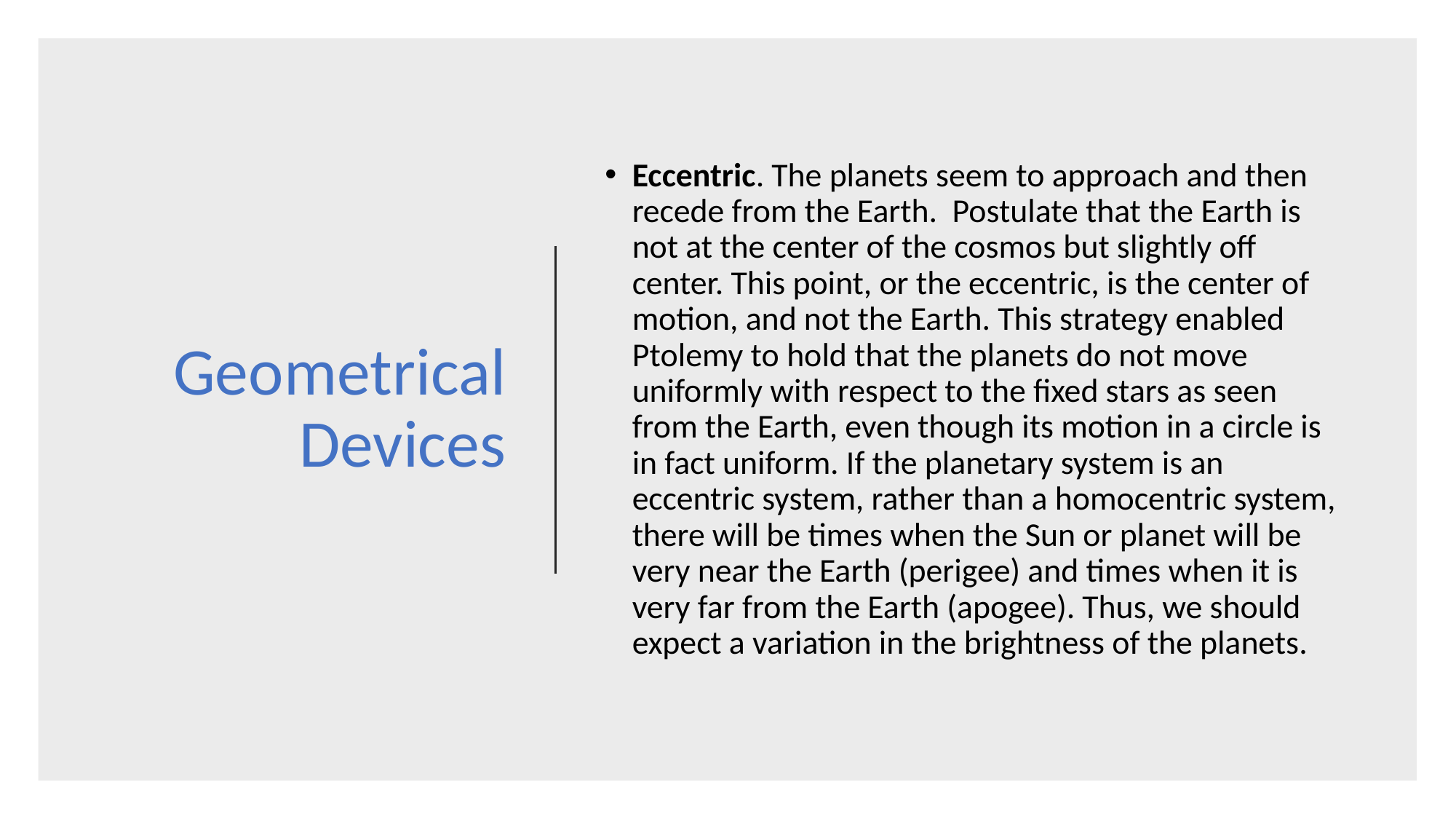

# Geometrical Devices
Eccentric. The planets seem to approach and then recede from the Earth.  Postulate that the Earth is not at the center of the cosmos but slightly off center. This point, or the eccentric, is the center of motion, and not the Earth. This strategy enabled Ptolemy to hold that the planets do not move uniformly with respect to the fixed stars as seen from the Earth, even though its motion in a circle is in fact uniform. If the planetary system is an eccentric system, rather than a homocentric system, there will be times when the Sun or planet will be very near the Earth (perigee) and times when it is very far from the Earth (apogee). Thus, we should expect a variation in the brightness of the planets.